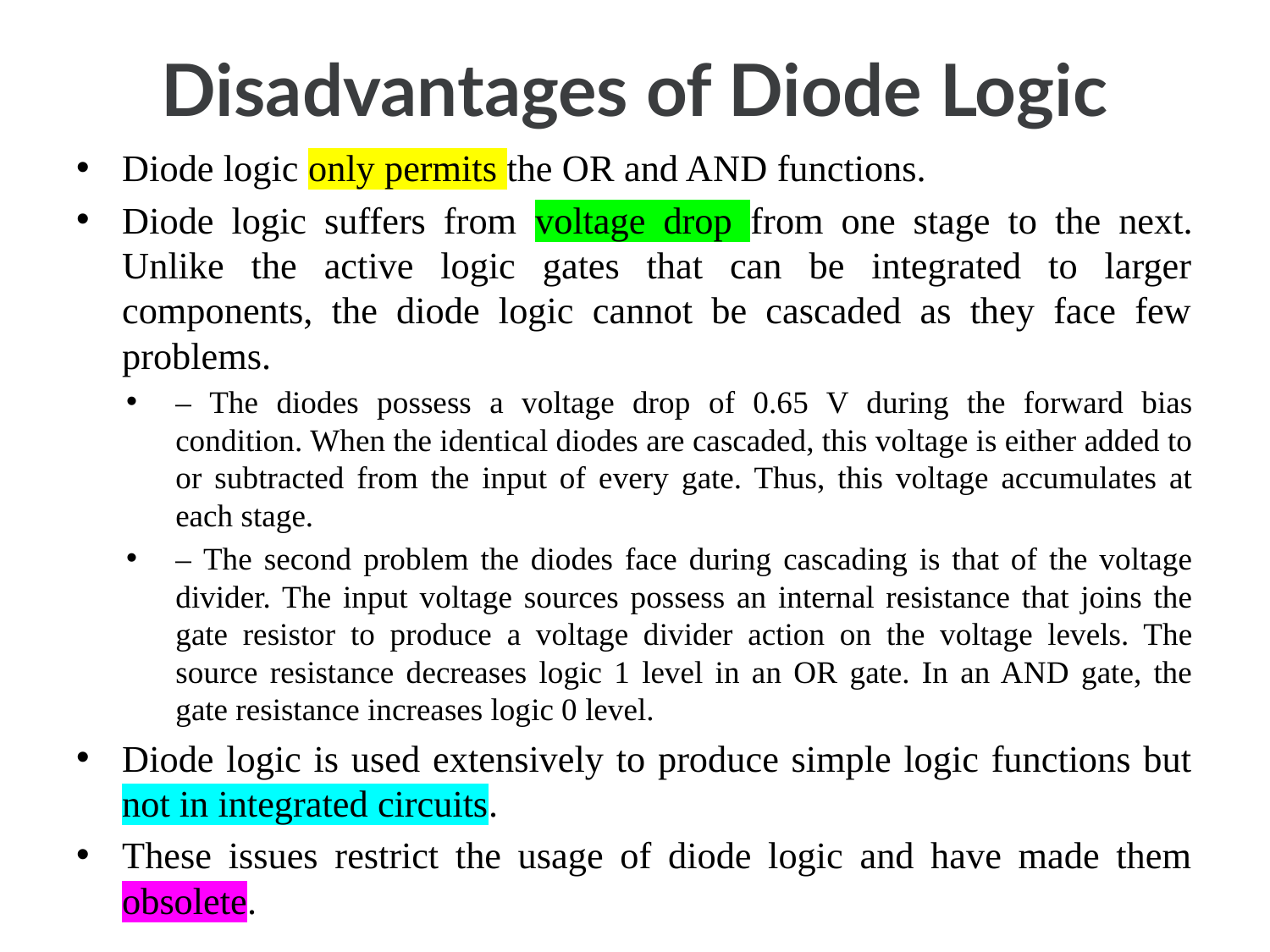

# Disadvantages of Diode Logic
Diode logic only permits the OR and AND functions.
Diode logic suffers from voltage drop from one stage to the next. Unlike the active logic gates that can be integrated to larger components, the diode logic cannot be cascaded as they face few problems.
– The diodes possess a voltage drop of 0.65 V during the forward bias condition. When the identical diodes are cascaded, this voltage is either added to or subtracted from the input of every gate. Thus, this voltage accumulates at each stage.
– The second problem the diodes face during cascading is that of the voltage divider. The input voltage sources possess an internal resistance that joins the gate resistor to produce a voltage divider action on the voltage levels. The source resistance decreases logic 1 level in an OR gate. In an AND gate, the gate resistance increases logic 0 level.
Diode logic is used extensively to produce simple logic functions but not in integrated circuits.
These issues restrict the usage of diode logic and have made them obsolete.